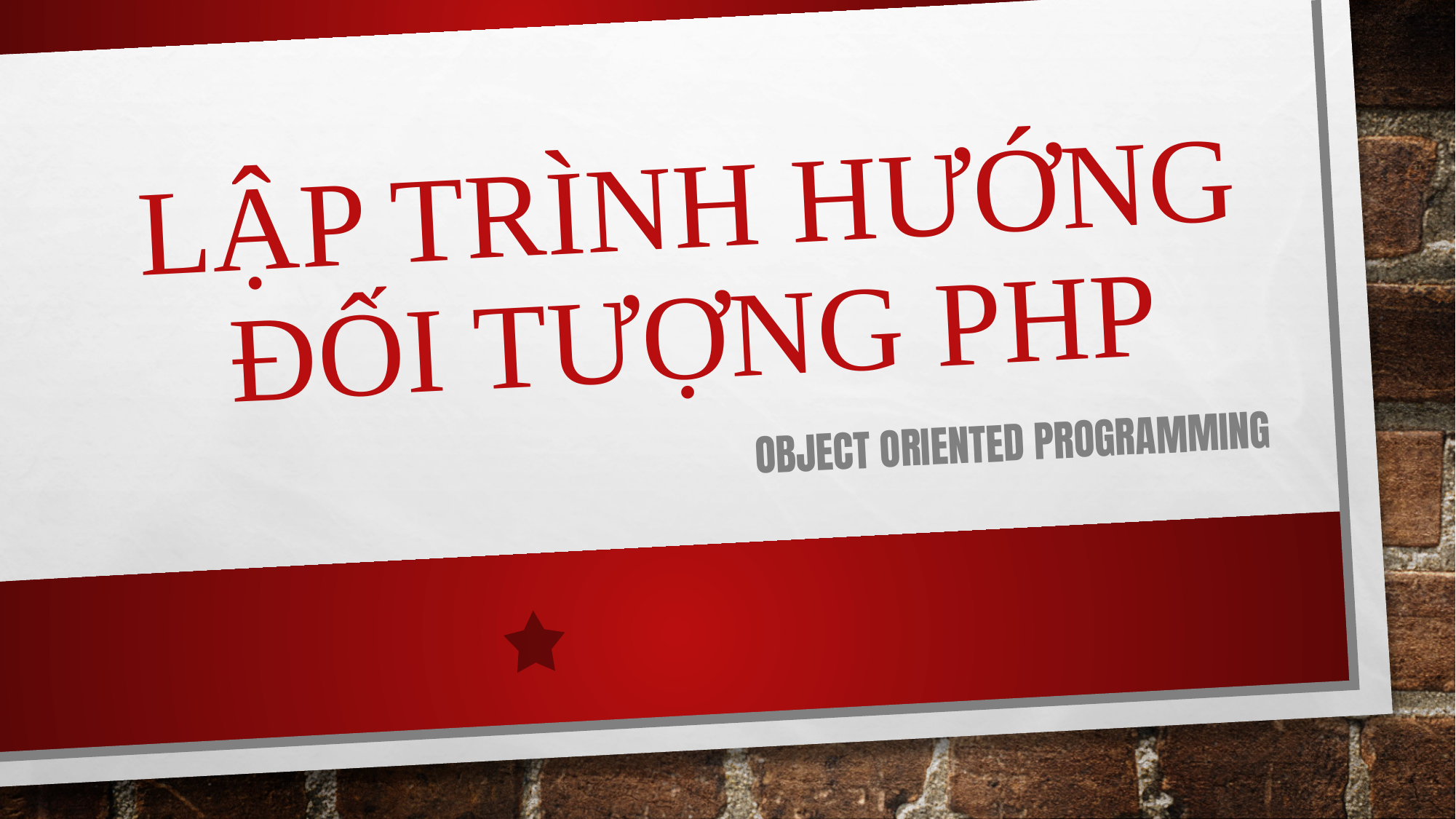

# Lập trình hướng đối tượng php
Object oriented programming